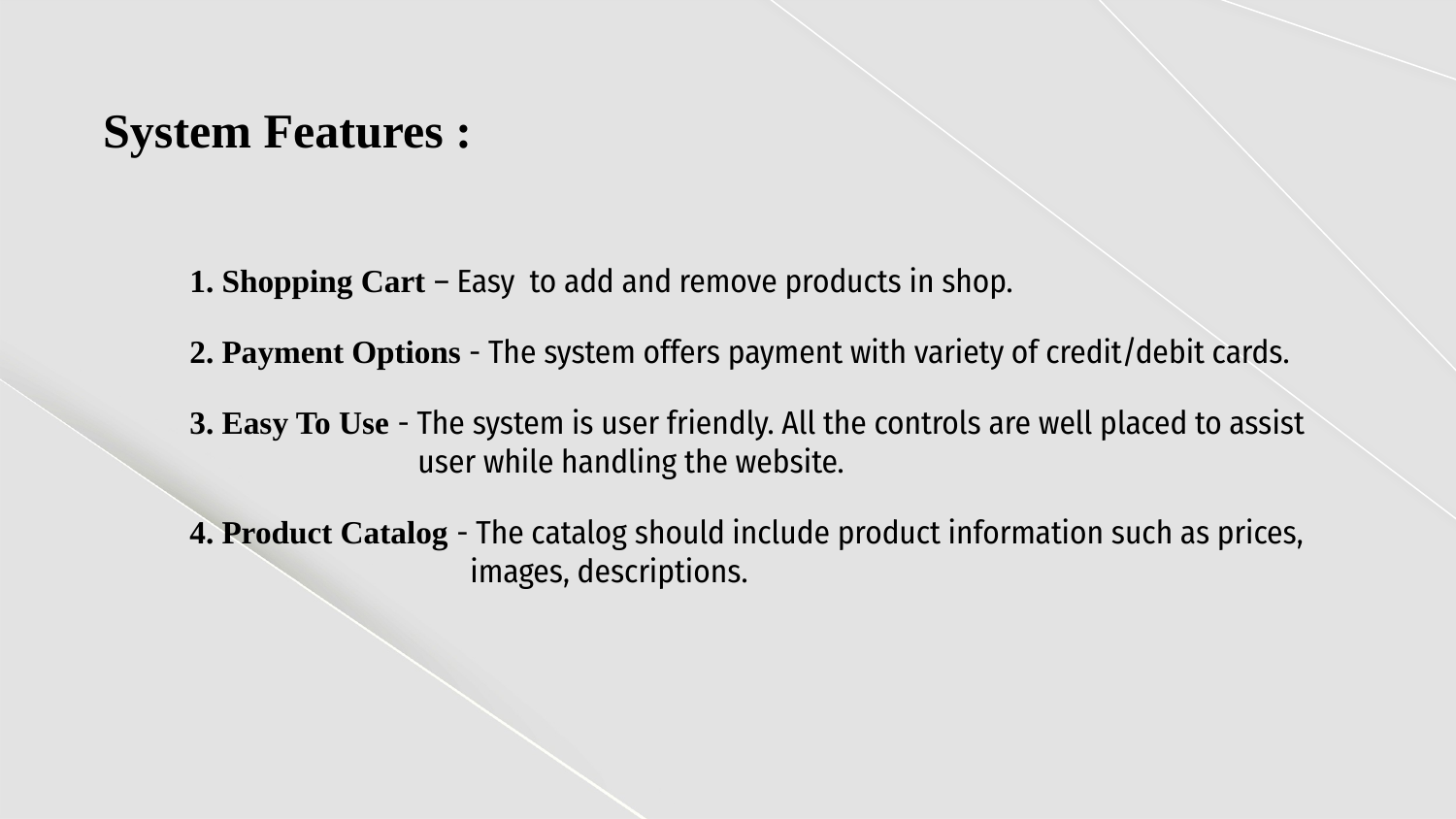

# System Features :
1. Shopping Cart – Easy  to add and remove products in shop.
2. Payment Options - The system offers payment with variety of credit/debit cards.
3. Easy To Use - The system is user friendly. All the controls are well placed to assist 		           user while handling the website.
4. Product Catalog - The catalog should include product information such as prices, 		                  images, descriptions.